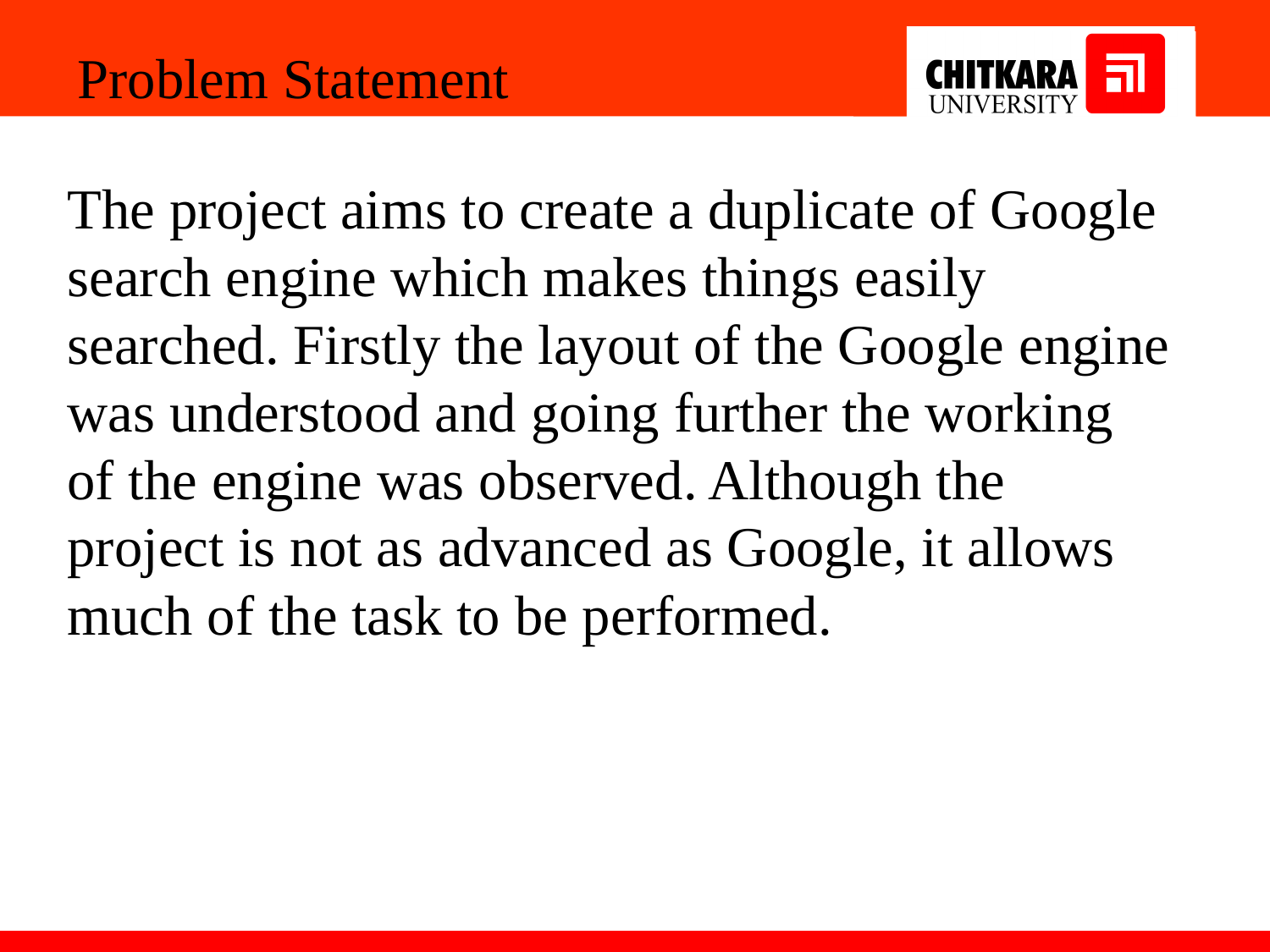

Problem Statement
The project aims to create a duplicate of Google search engine which makes things easily searched. Firstly the layout of the Google engine was understood and going further the working of the engine was observed. Although the project is not as advanced as Google, it allows much of the task to be performed.